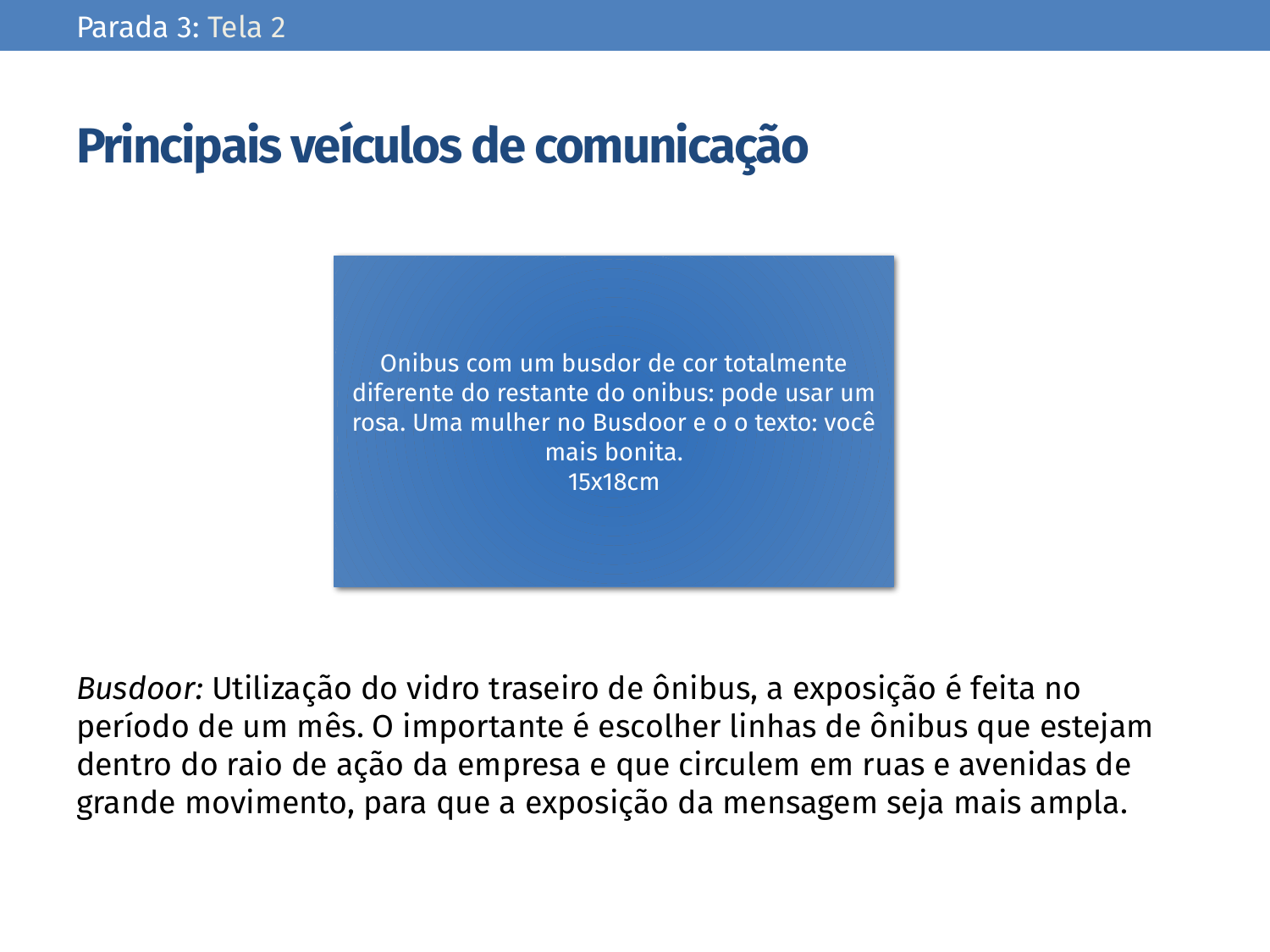

Parada 3: Tela 2
# Principais veículos de comunicação
Onibus com um busdor de cor totalmente diferente do restante do onibus: pode usar um rosa. Uma mulher no Busdoor e o o texto: você mais bonita.
15x18cm
Busdoor: Utilização do vidro traseiro de ônibus, a exposição é feita no período de um mês. O importante é escolher linhas de ônibus que estejam dentro do raio de ação da empresa e que circulem em ruas e avenidas de grande movimento, para que a exposição da mensagem seja mais ampla.